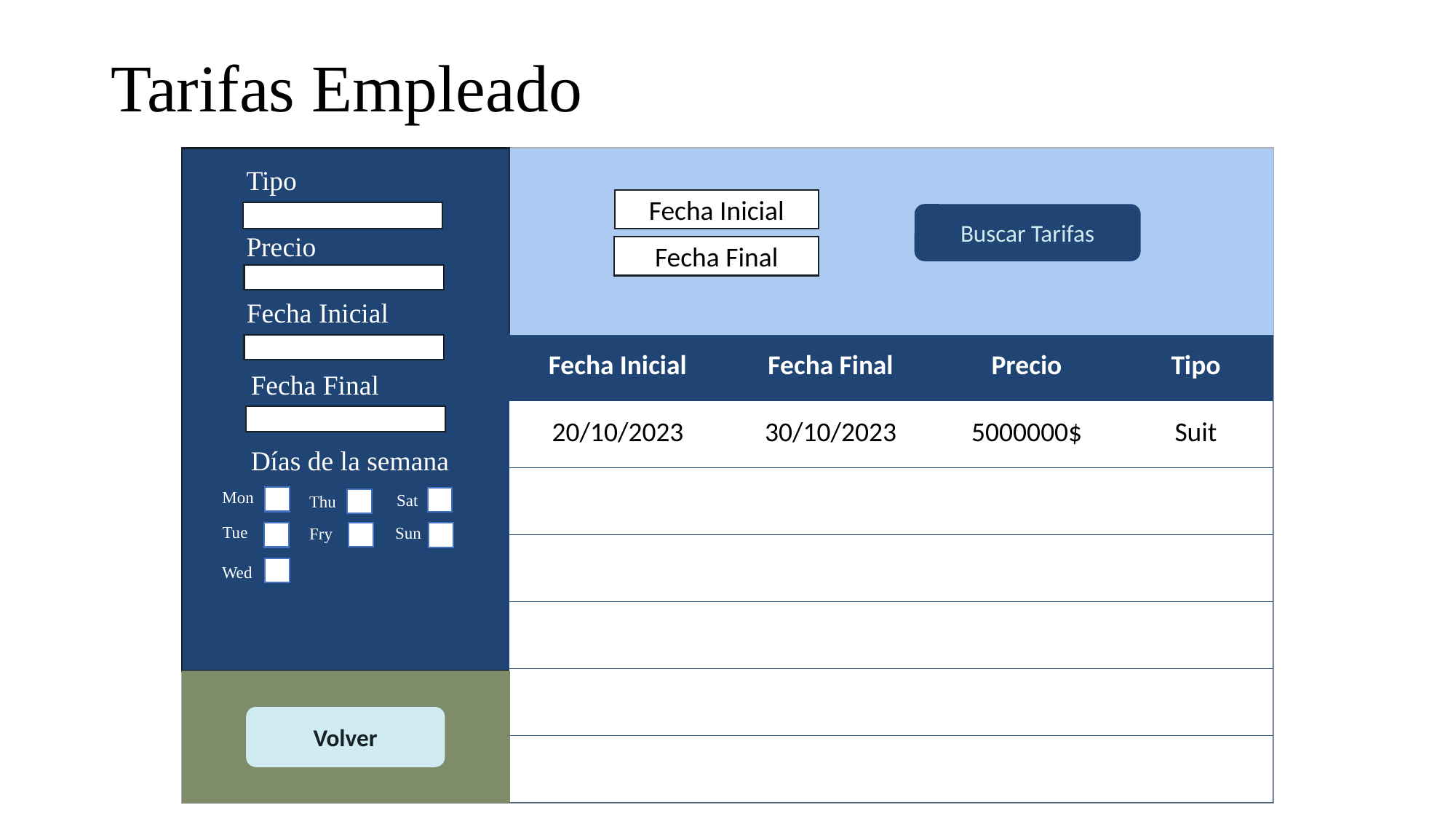

# Tarifas Empleado

Tipo
Fecha Inicial
Fecha Final

Buscar Tarifas
Precio

Fecha Inicial
| Fecha Inicial | Fecha Final | Precio | Tipo |
| --- | --- | --- | --- |
| 20/10/2023 | 30/10/2023 | 5000000$ | Suit |
|  |  |  |  |
|  |  |  |  |
|  |  |  |  |
|  |  |  |  |
|  |  |  |  |

Fecha Final

Días de la semana
Mon
Sat
Thu

Tue
Sun
Fry

Wed

Volver